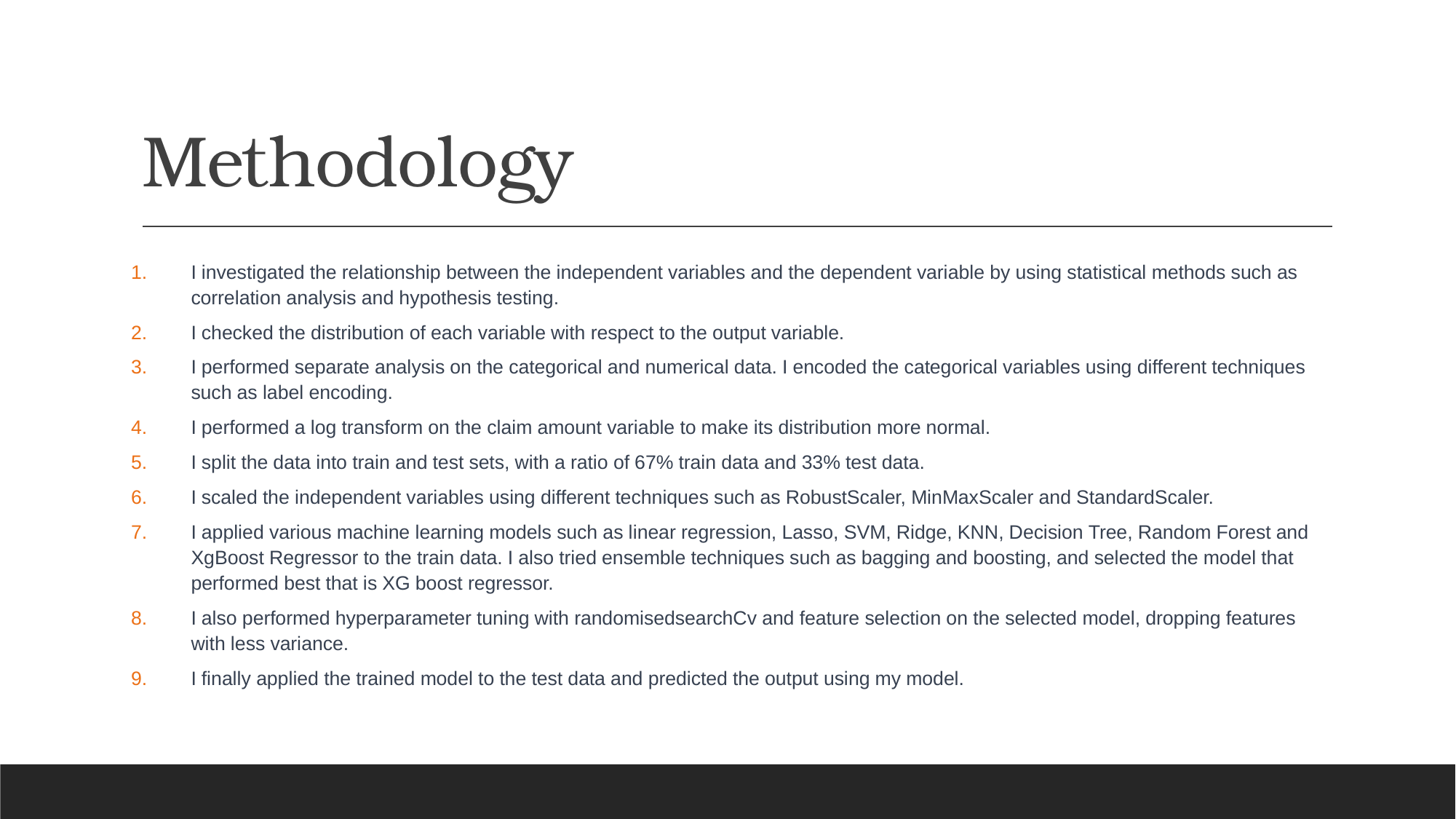

# Methodology
I investigated the relationship between the independent variables and the dependent variable by using statistical methods such as correlation analysis and hypothesis testing.
I checked the distribution of each variable with respect to the output variable.
I performed separate analysis on the categorical and numerical data. I encoded the categorical variables using different techniques such as label encoding.
I performed a log transform on the claim amount variable to make its distribution more normal.
I split the data into train and test sets, with a ratio of 67% train data and 33% test data.
I scaled the independent variables using different techniques such as RobustScaler, MinMaxScaler and StandardScaler.
I applied various machine learning models such as linear regression, Lasso, SVM, Ridge, KNN, Decision Tree, Random Forest and XgBoost Regressor to the train data. I also tried ensemble techniques such as bagging and boosting, and selected the model that performed best that is XG boost regressor.
I also performed hyperparameter tuning with randomisedsearchCv and feature selection on the selected model, dropping features with less variance.
I finally applied the trained model to the test data and predicted the output using my model.